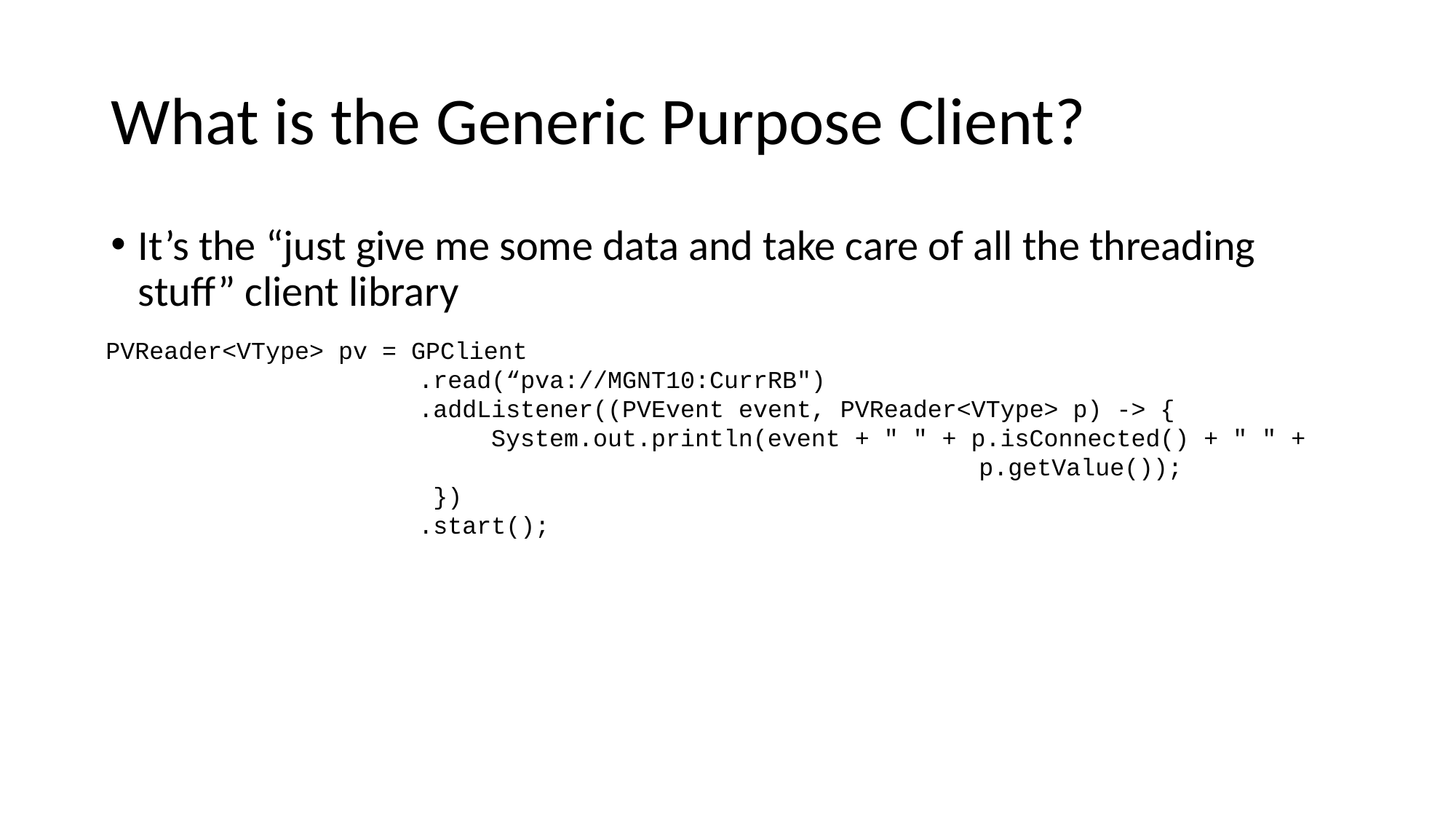

# What is the Generic Purpose Client?
It’s the “just give me some data and take care of all the threading stuff” client library
 PVReader<VType> pv = GPClient
			.read(“pva://MGNT10:CurrRB")
                	.addListener((PVEvent event, PVReader<VType> p) -> {
                    System.out.println(event + " " + p.isConnected() + " " + 						  		 p.getValue());
                })
                	.start();